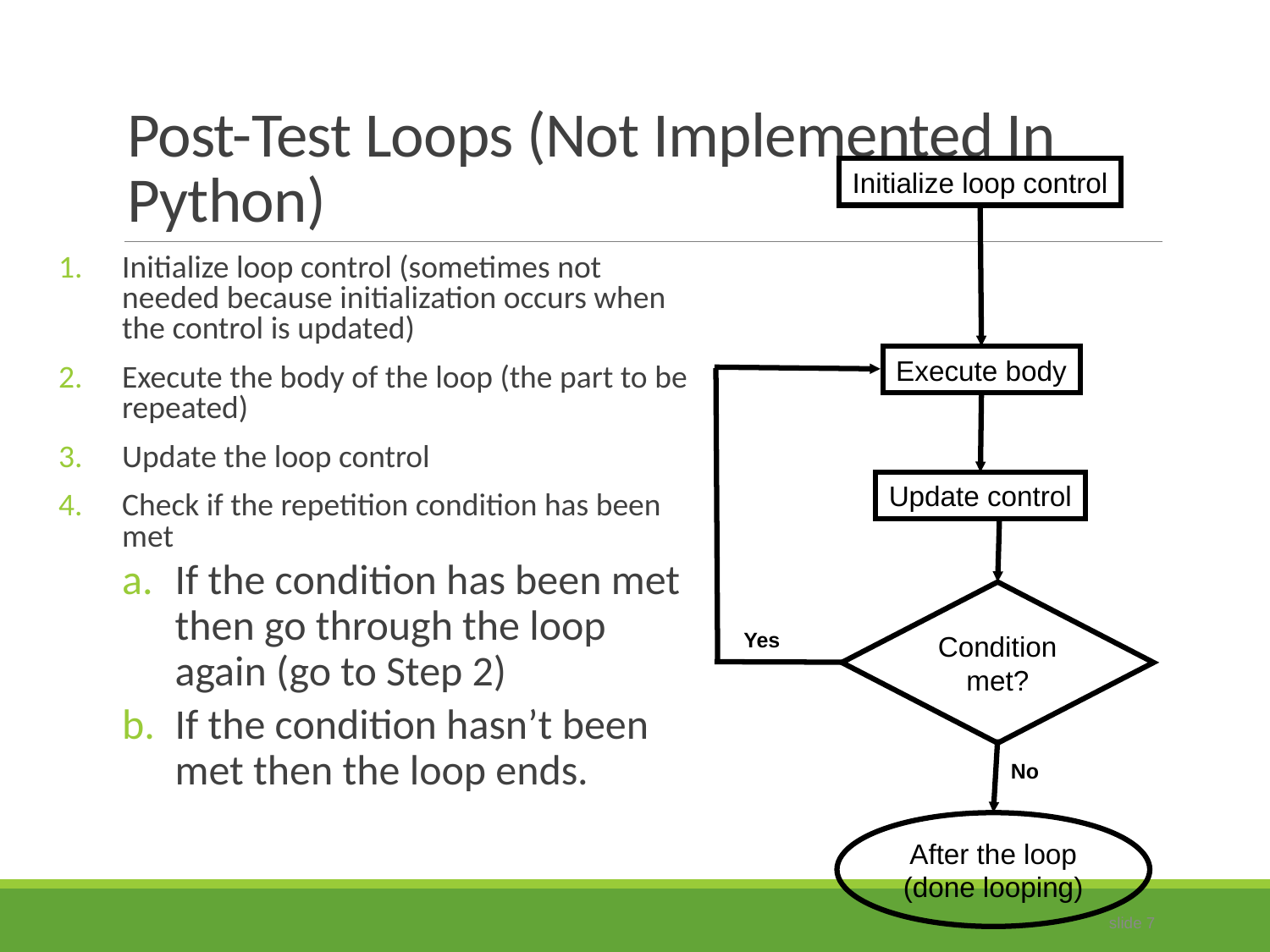

# Post-Test Loops (Not Implemented In Python)
Initialize loop control
Execute body
Initialize loop control (sometimes not needed because initialization occurs when the control is updated)
Execute the body of the loop (the part to be repeated)
Update the loop control
Check if the repetition condition has been met
If the condition has been met then go through the loop again (go to Step 2)
If the condition hasn’t been met then the loop ends.

Yes

Update control
Condition met?
No
After the loop (done looping)
slide 7